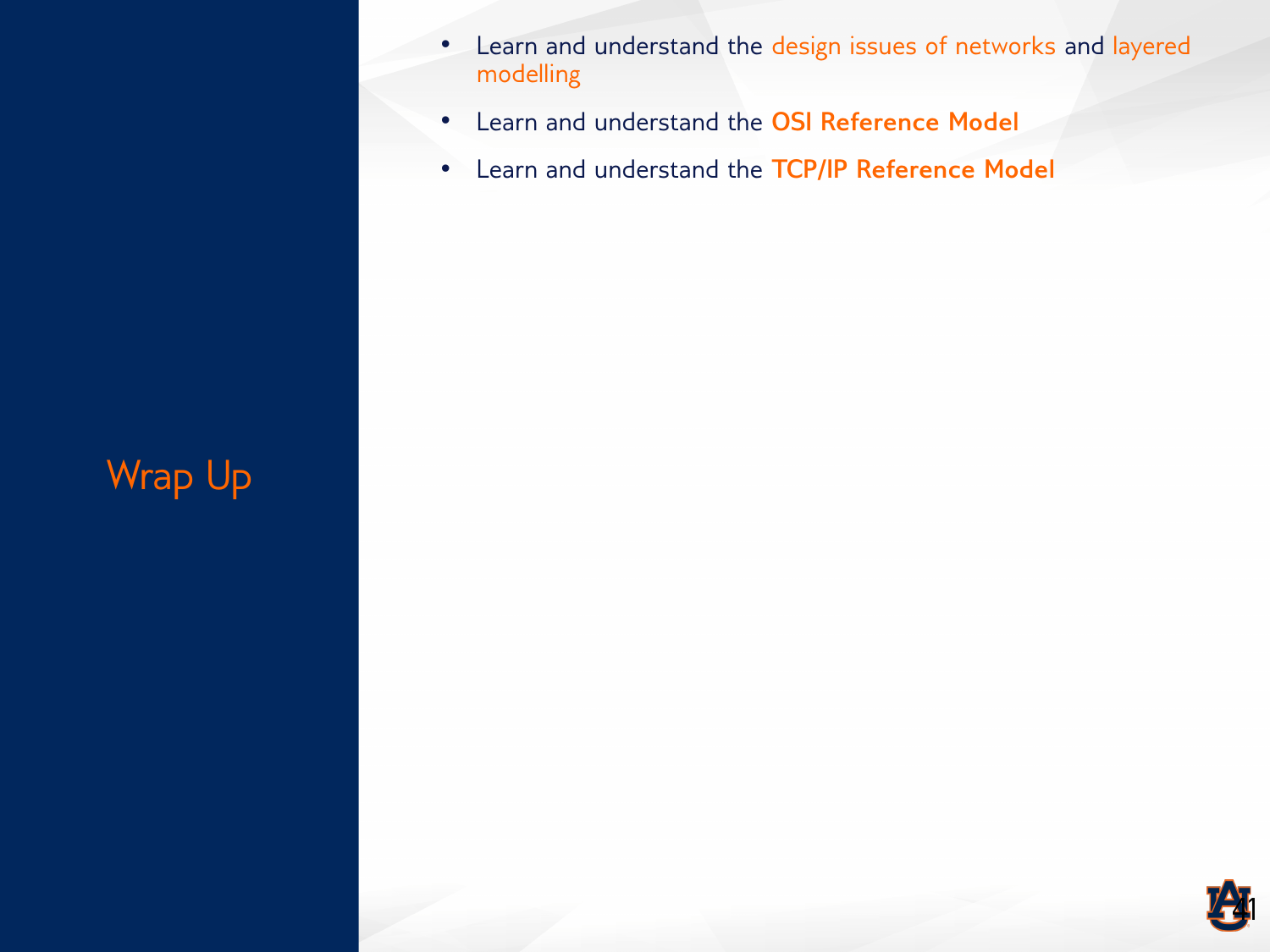

# Wrap Up

Learn and understand the design issues of networks and layered modelling
Learn and understand the OSI Reference Model
Learn and understand the TCP/IP Reference Model
41